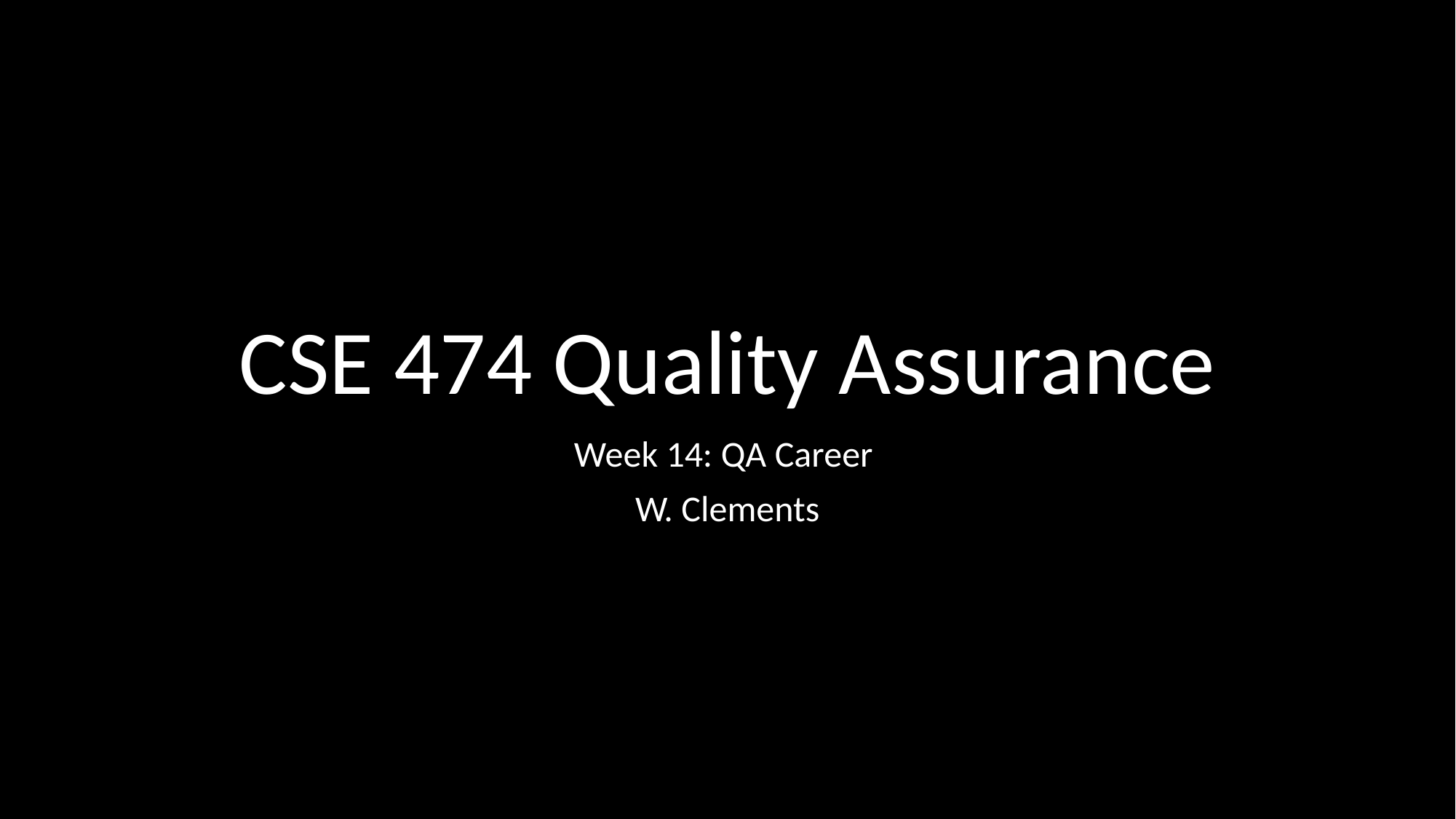

# CSE 474 Quality Assurance
Week 14: QA Career
W. Clements